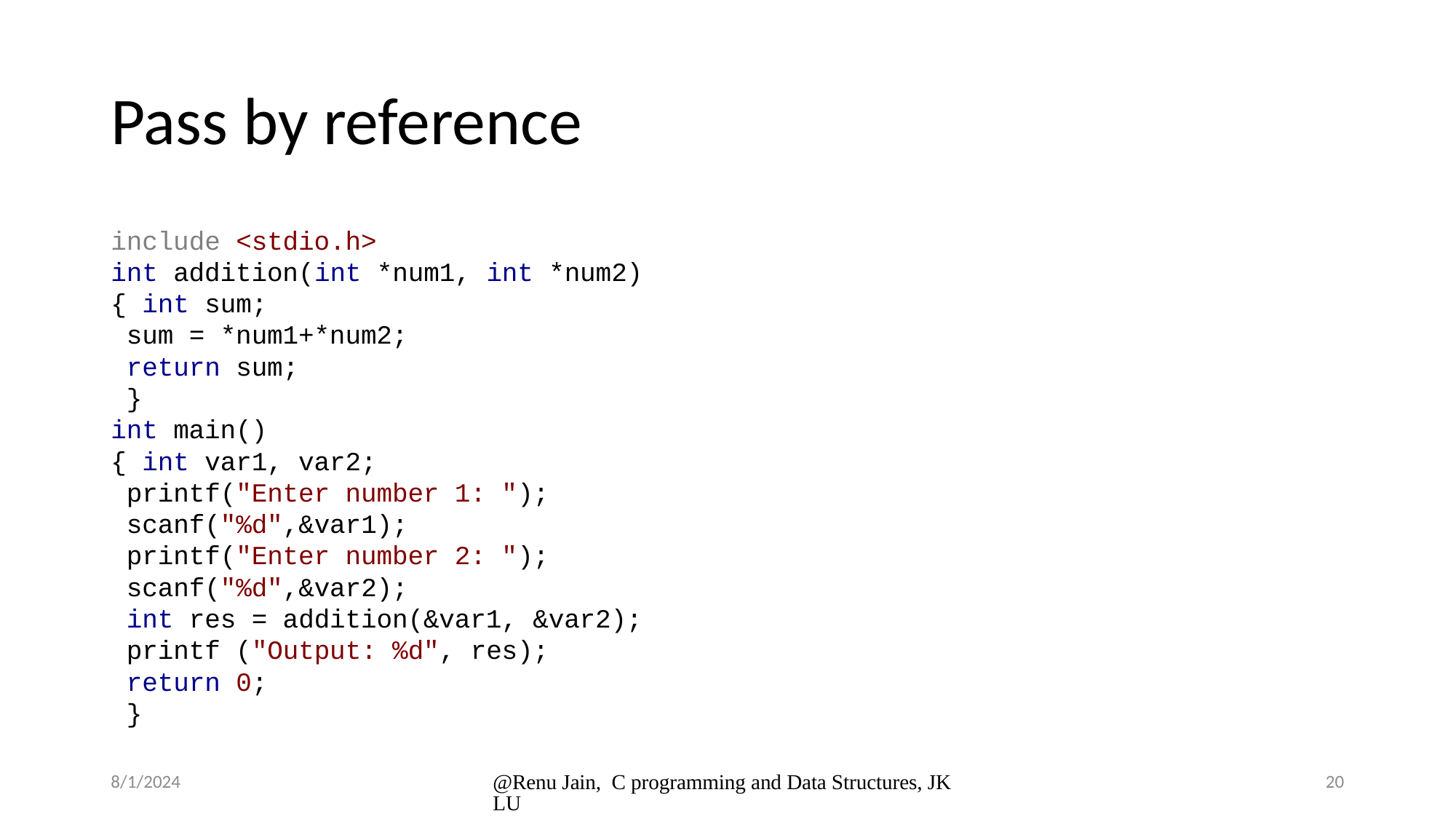

# Pass by reference
include <stdio.h>
int addition(int *num1, int *num2)
{ int sum;
 sum = *num1+*num2;
 return sum;
 }
int main()
{ int var1, var2;
 printf("Enter number 1: ");
 scanf("%d",&var1);
 printf("Enter number 2: ");
 scanf("%d",&var2);
 int res = addition(&var1, &var2);
 printf ("Output: %d", res);
 return 0;
 }
8/1/2024
@Renu Jain,  C programming and Data Structures, JKLU
20